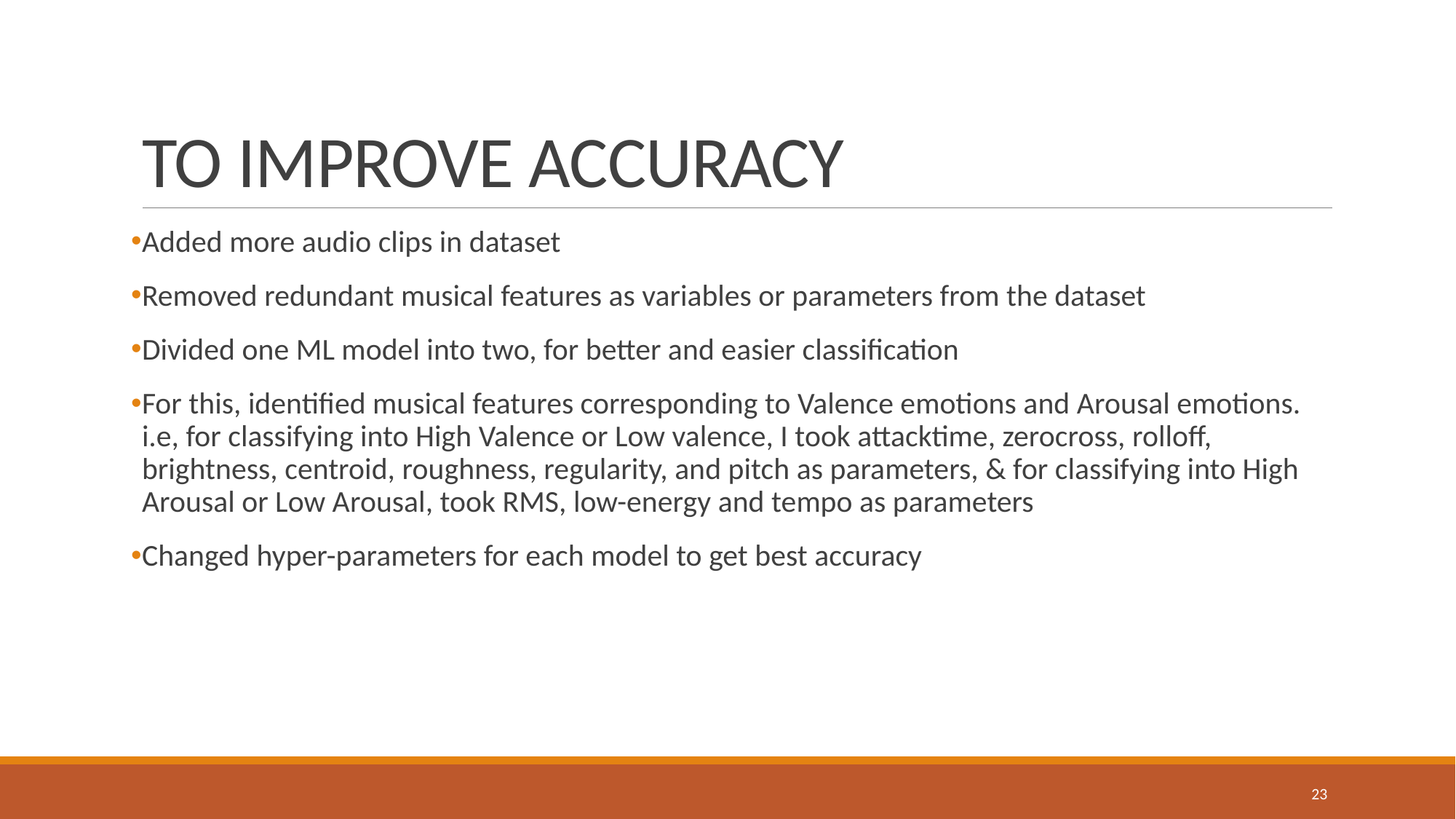

# TO IMPROVE ACCURACY
Added more audio clips in dataset
Removed redundant musical features as variables or parameters from the dataset
Divided one ML model into two, for better and easier classification
For this, identified musical features corresponding to Valence emotions and Arousal emotions. i.e, for classifying into High Valence or Low valence, I took attacktime, zerocross, rolloff, brightness, centroid, roughness, regularity, and pitch as parameters, & for classifying into High Arousal or Low Arousal, took RMS, low-energy and tempo as parameters
Changed hyper-parameters for each model to get best accuracy

23